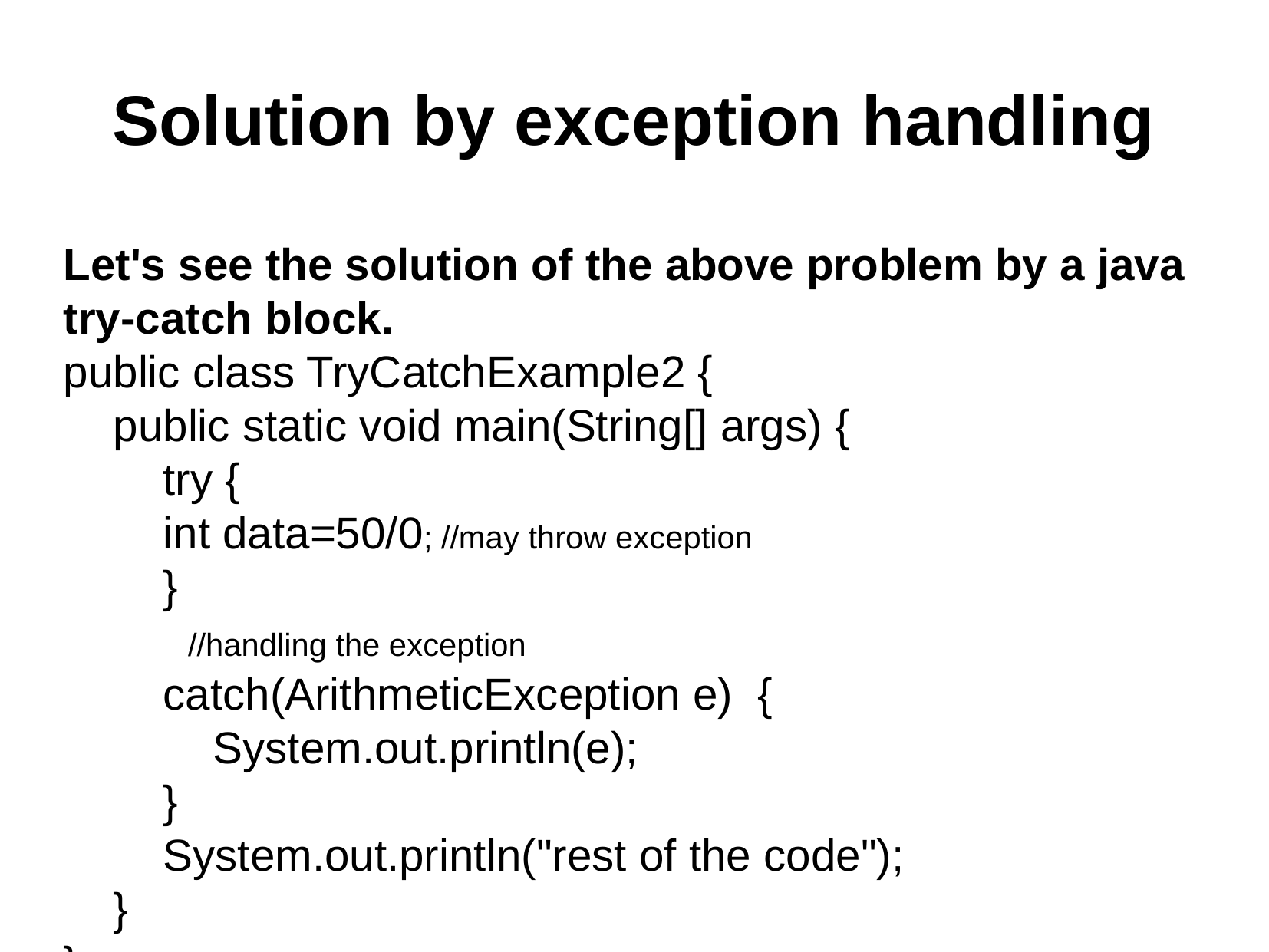

Solution by exception handling
Let's see the solution of the above problem by a java try-catch block.
public class TryCatchExample2 {
    public static void main(String[] args) {
        try {
        int data=50/0; //may throw exception
        }
          //handling the exception
        catch(ArithmeticException e)  {
            System.out.println(e);
        }
        System.out.println("rest of the code");
    }
}